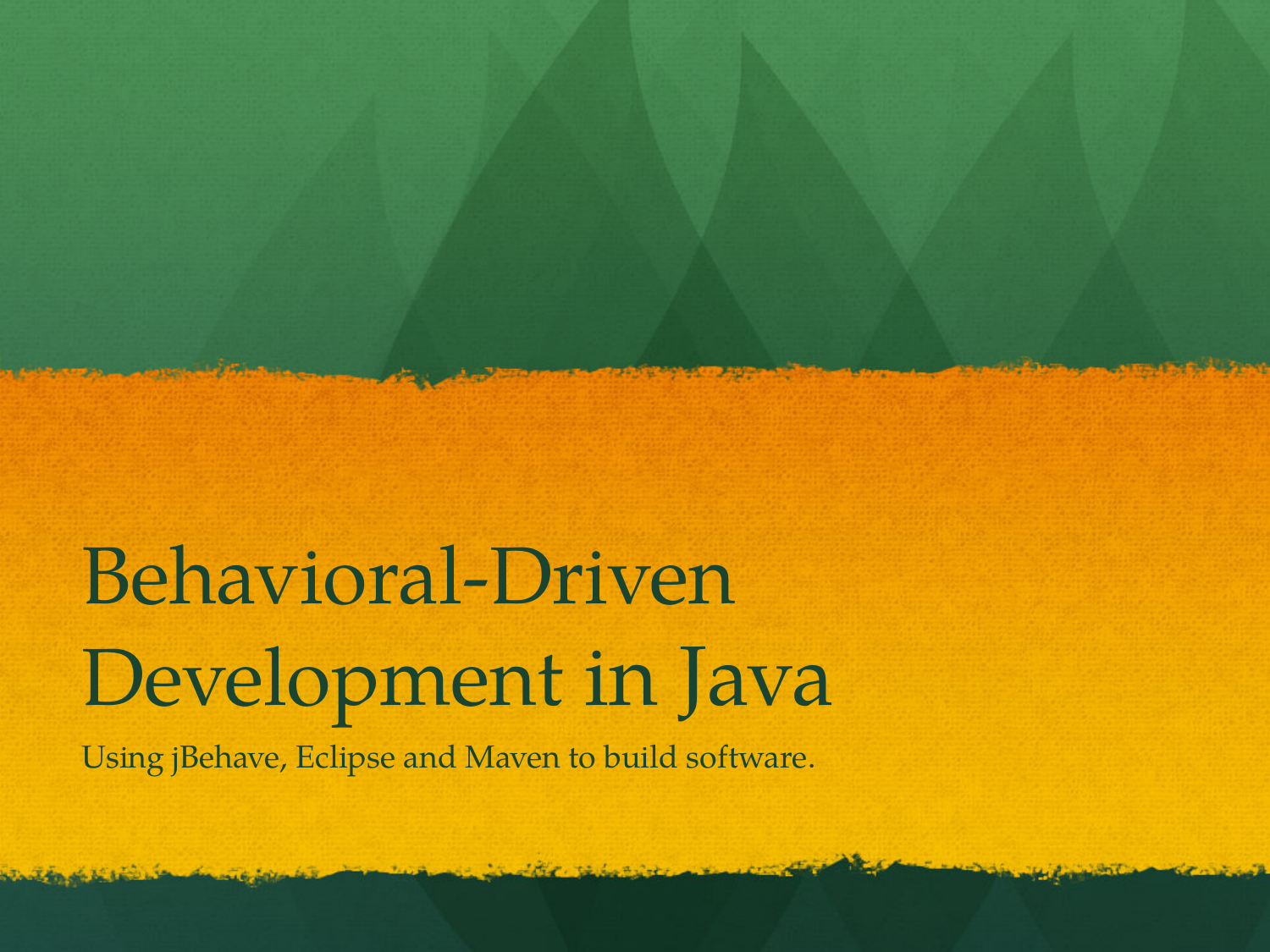

# Behavioral-Driven Development in Java
Using jBehave, Eclipse and Maven to build software.